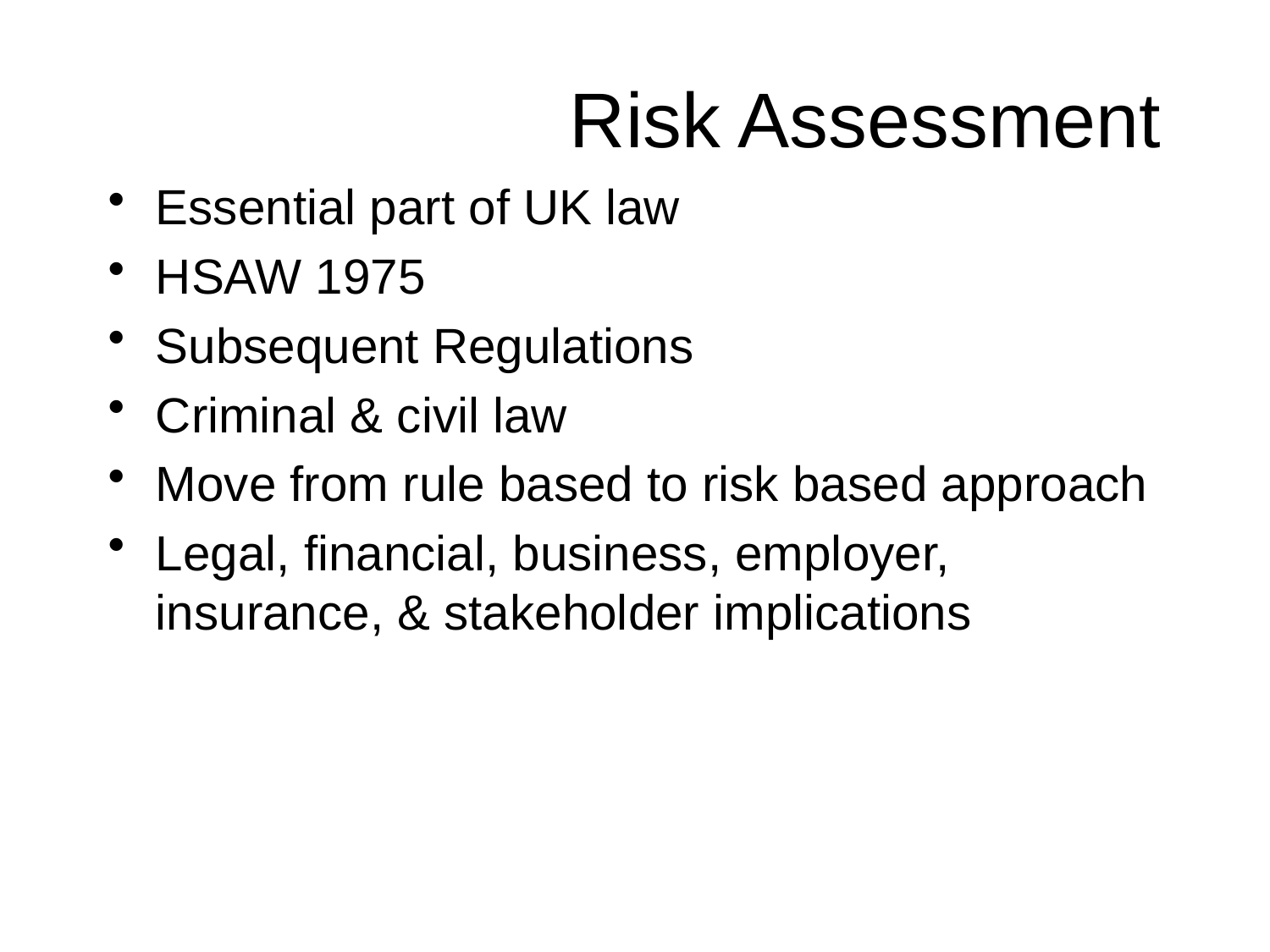

# Risk Assessment
Essential part of UK law
HSAW 1975
Subsequent Regulations
Criminal & civil law
Move from rule based to risk based approach
Legal, financial, business, employer, insurance, & stakeholder implications